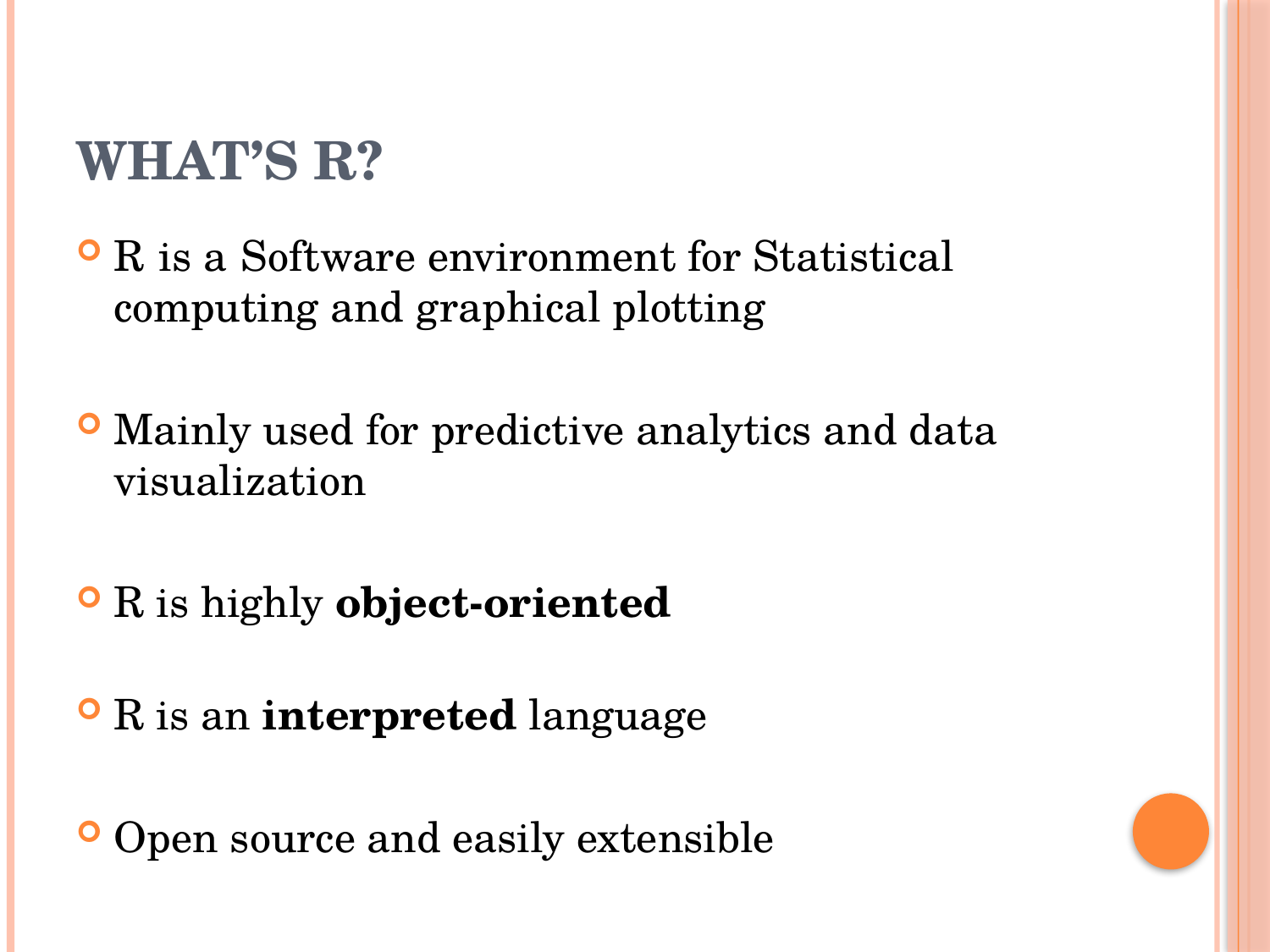

# What’s R?
R is a Software environment for Statistical computing and graphical plotting

Mainly used for predictive analytics and data visualization

R is highly object-oriented
R is an interpreted language

Open source and easily extensible